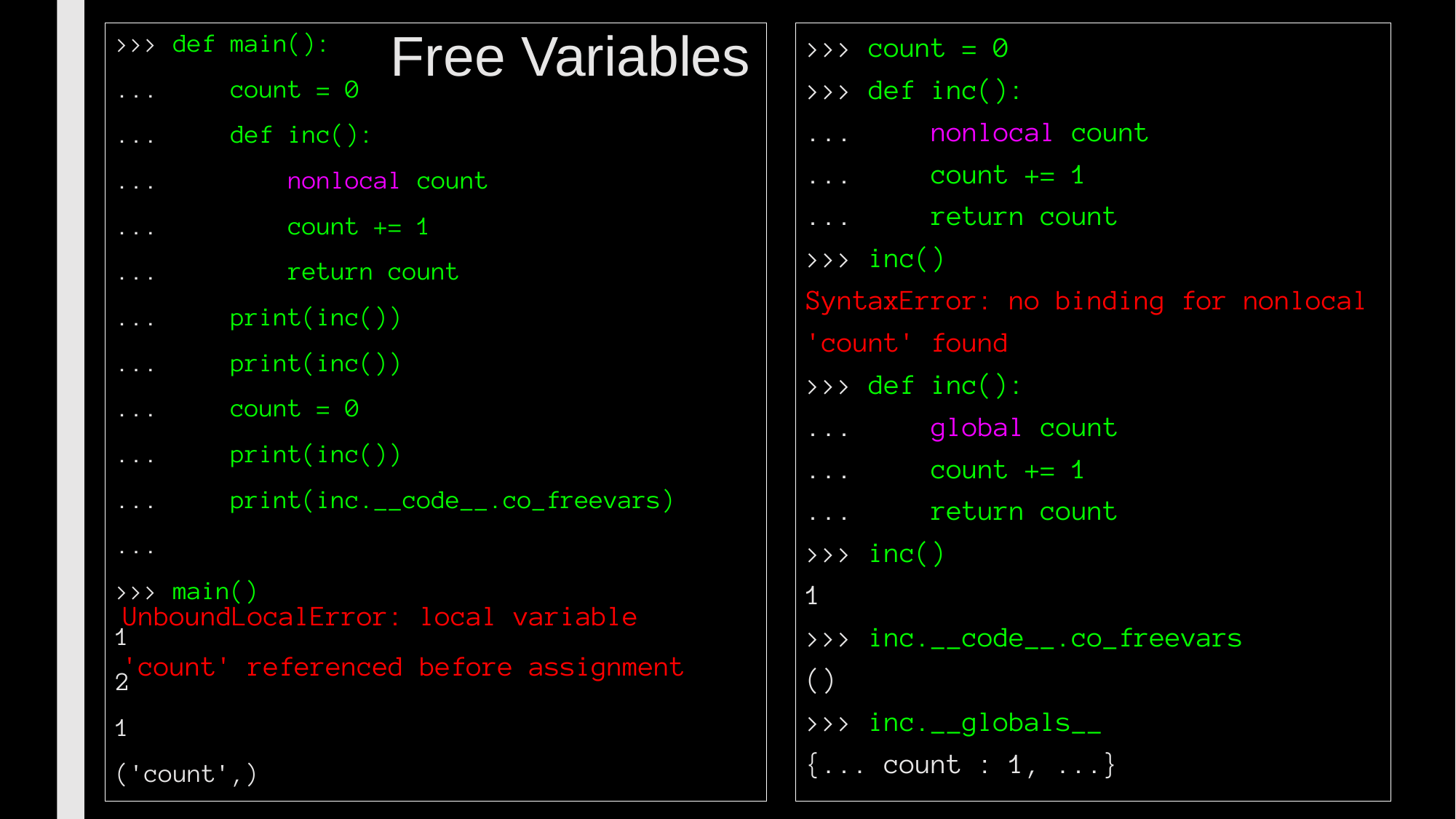

# Free Variables
>>> count = 0
>>> def inc():
...     nonlocal count
...     count += 1
...     return count
>>> inc()
SyntaxError: no binding for nonlocal
'count' found
>>> def inc():
...     global count
...     count += 1
...     return count
>>> inc()
1
>>> inc.__code__.co_freevars
()
>>> inc.__globals__
{... count : 1, ...}

>>> def main():
...     count = 0
...     def inc():
...         nonlocal count
...         count += 1
...         return count
...     print(inc())
...     print(inc())
...     count = 0
...     print(inc())
...     print(inc.__code__.co_freevars)
...
>>> main()
1
2
1
('count',)
UnboundLocalError: local variable
'count' referenced before assignment